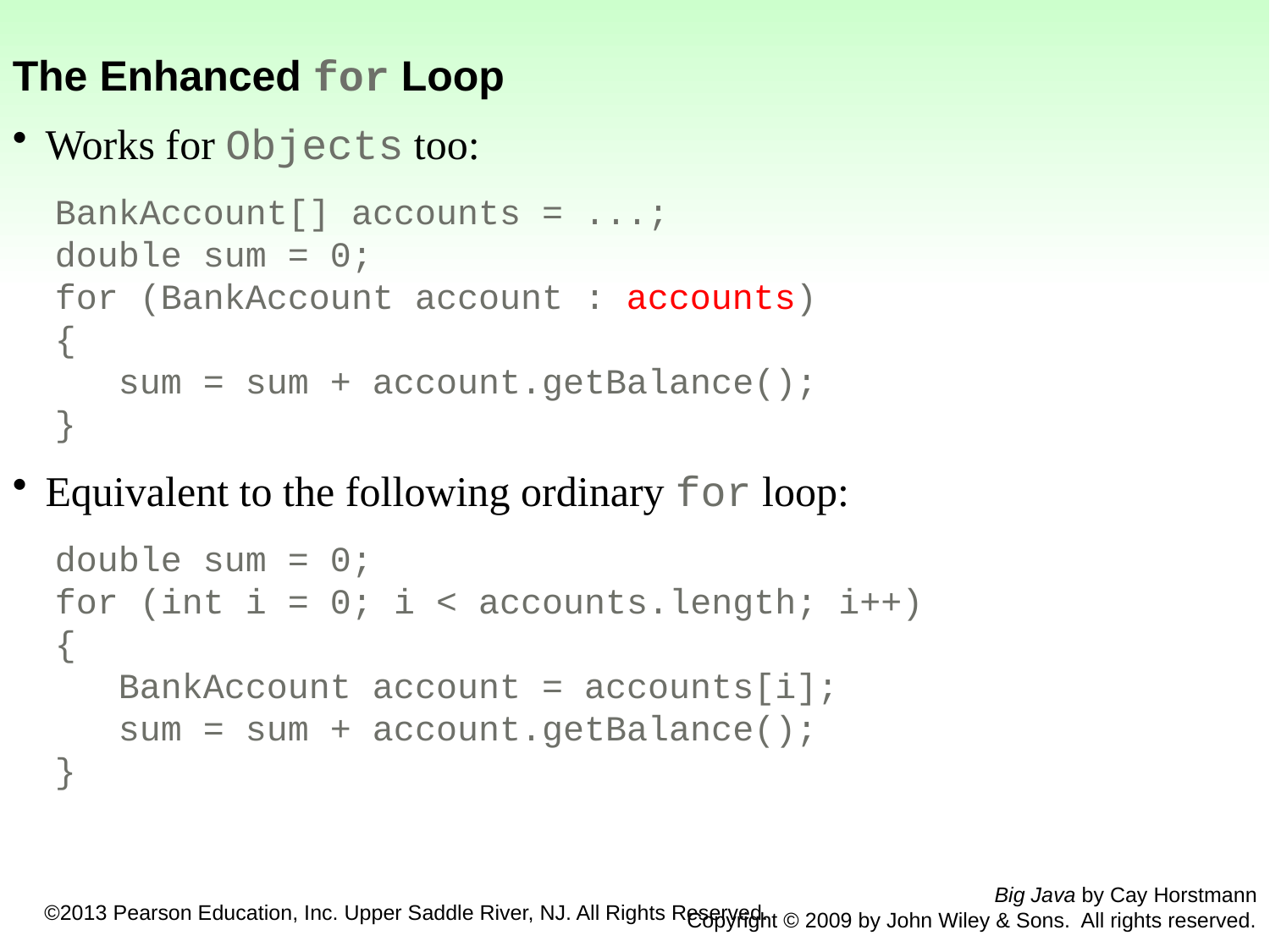

The Enhanced for Loop
Works for Objects too:
  BankAccount[] accounts = ...;
  double sum = 0;
  for (BankAccount account : accounts)
  {
     sum = sum + account.getBalance();
  }
Equivalent to the following ordinary for loop:
  double sum = 0;
  for (int i = 0; i < accounts.length; i++)
  {
     BankAccount account = accounts[i];
     sum = sum + account.getBalance();
  }
Big Java by Cay Horstmann
Copyright © 2009 by John Wiley & Sons.  All rights reserved.